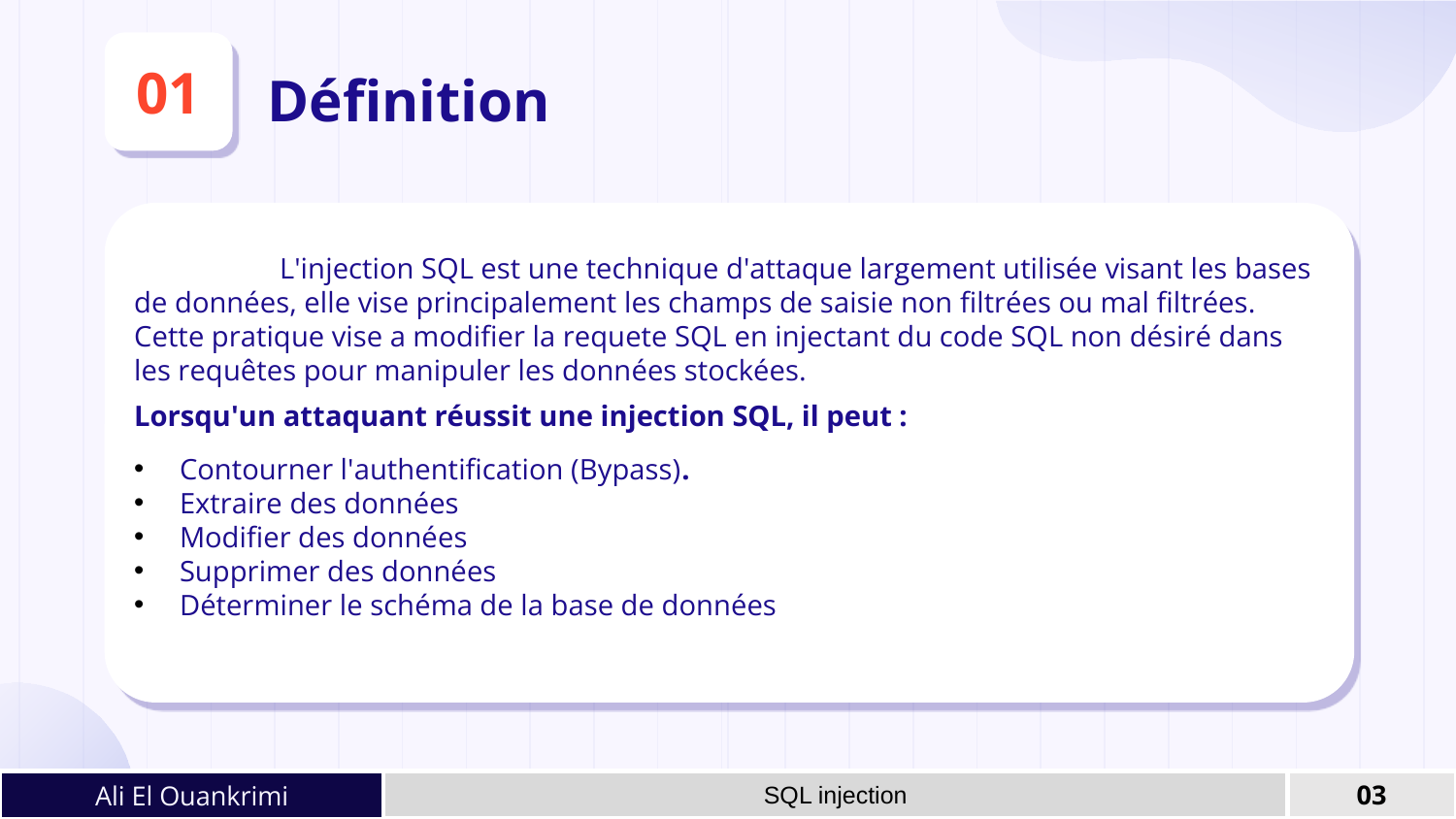

01

# Définition
	L'injection SQL est une technique d'attaque largement utilisée visant les bases de données, elle vise principalement les champs de saisie non filtrées ou mal filtrées. Cette pratique vise a modifier la requete SQL en injectant du code SQL non désiré dans les requêtes pour manipuler les données stockées.

Lorsqu'un attaquant réussit une injection SQL, il peut :

Contourner l'authentification (Bypass).
Extraire des données
Modifier des données
Supprimer des données
Déterminer le schéma de la base de données

Ali El Ouankrimi
SQL injection
03